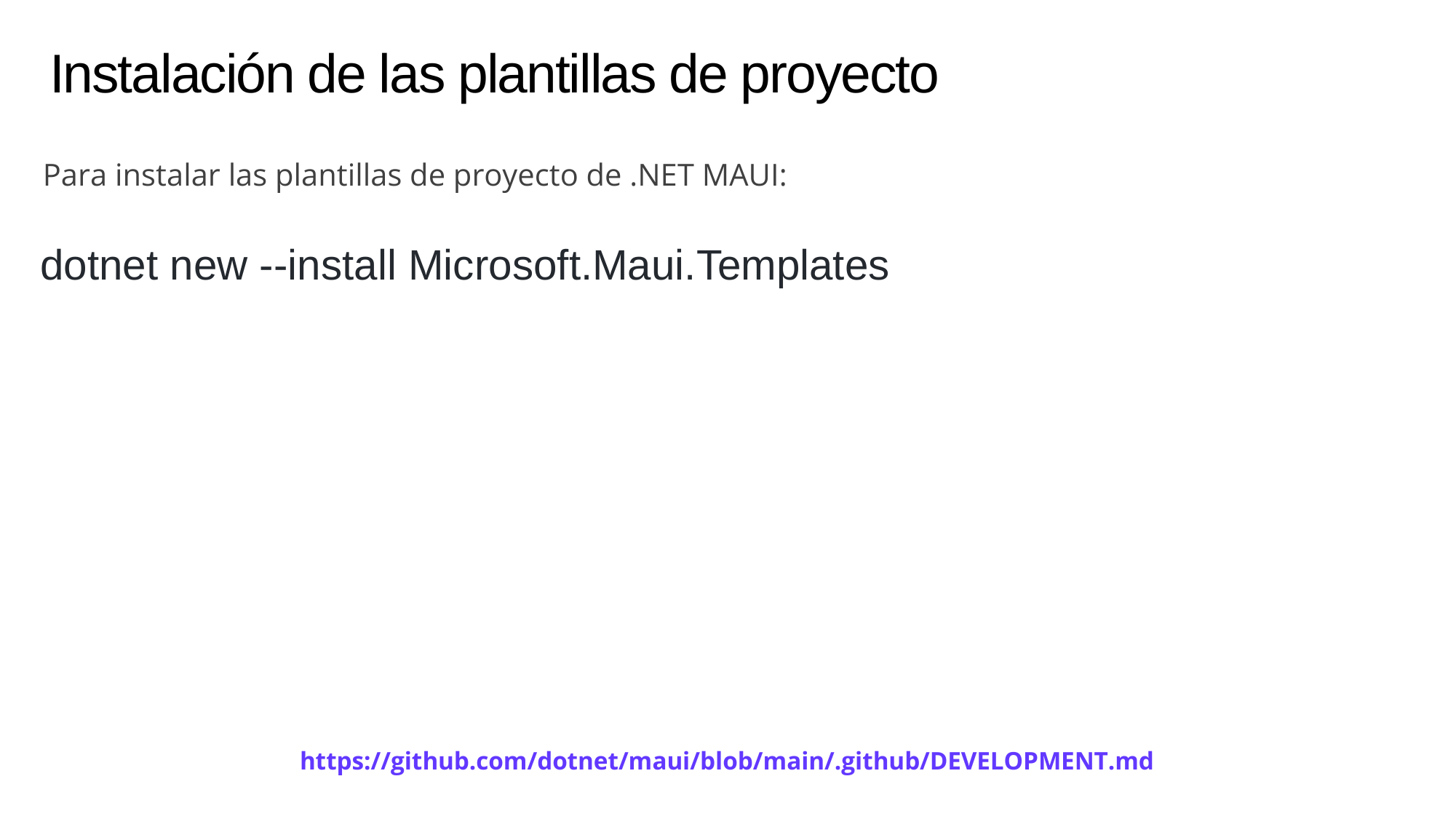

# Instalación de las plantillas de proyecto
Para instalar las plantillas de proyecto de .NET MAUI:
dotnet new --install Microsoft.Maui.Templates
https://github.com/dotnet/maui/blob/main/.github/DEVELOPMENT.md